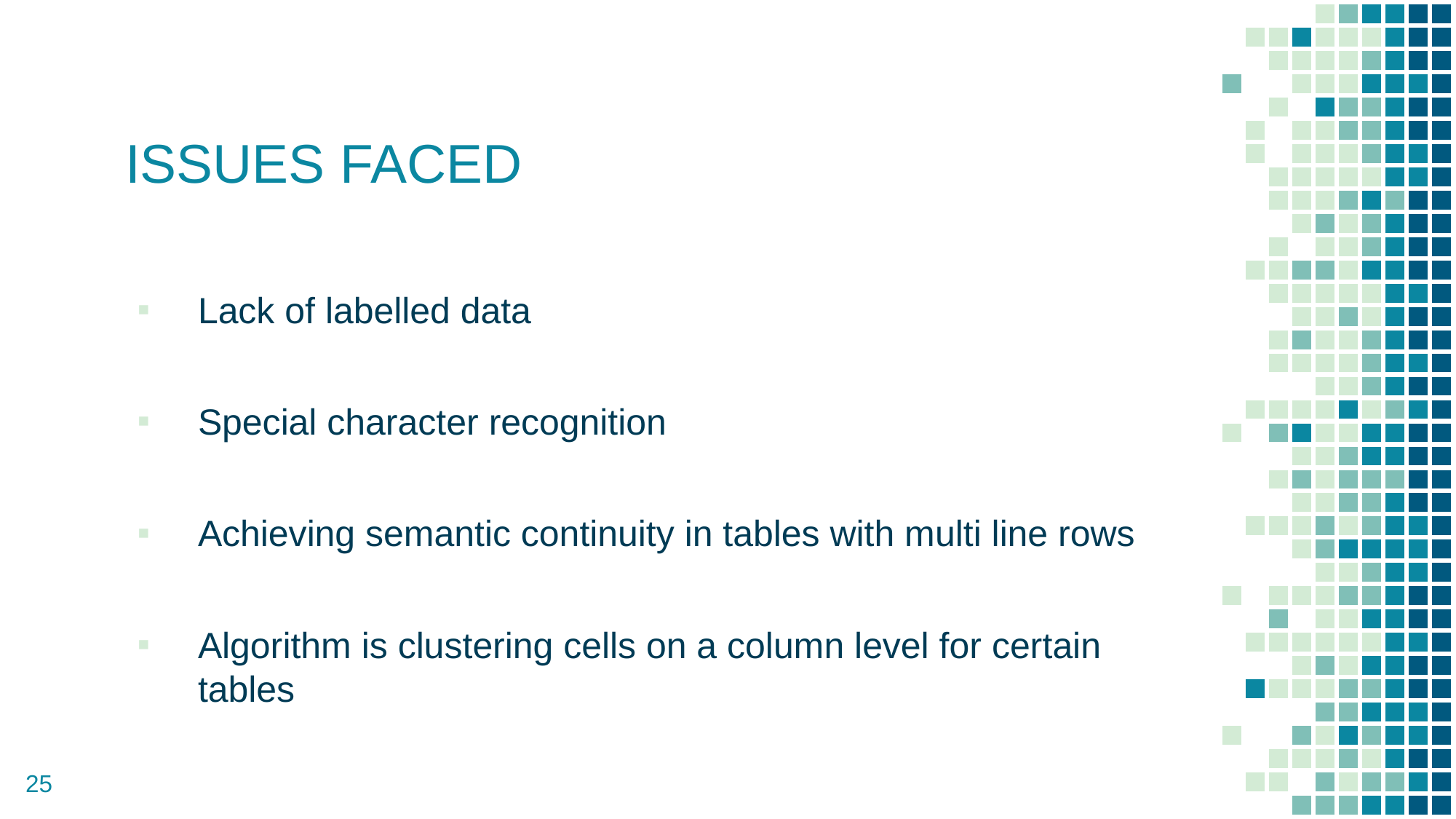

# ISSUES FACED
Lack of labelled data

Special character recognition

Achieving semantic continuity in tables with multi line rows

Algorithm is clustering cells on a column level for certain tables

25